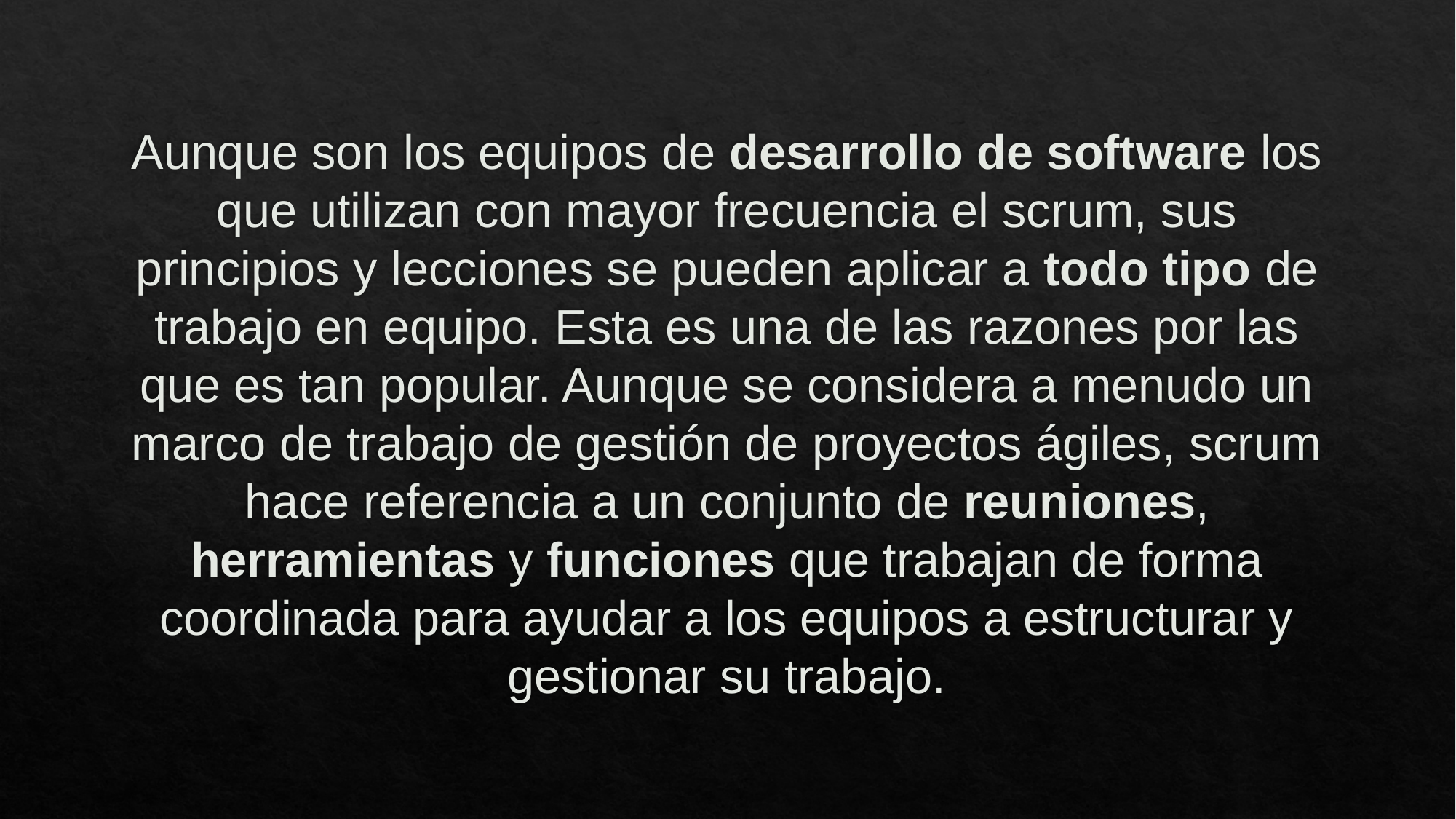

# Aunque son los equipos de desarrollo de software los que utilizan con mayor frecuencia el scrum, sus principios y lecciones se pueden aplicar a todo tipo de trabajo en equipo. Esta es una de las razones por las que es tan popular. Aunque se considera a menudo un marco de trabajo de gestión de proyectos ágiles, scrum hace referencia a un conjunto de reuniones, herramientas y funciones que trabajan de forma coordinada para ayudar a los equipos a estructurar y gestionar su trabajo.